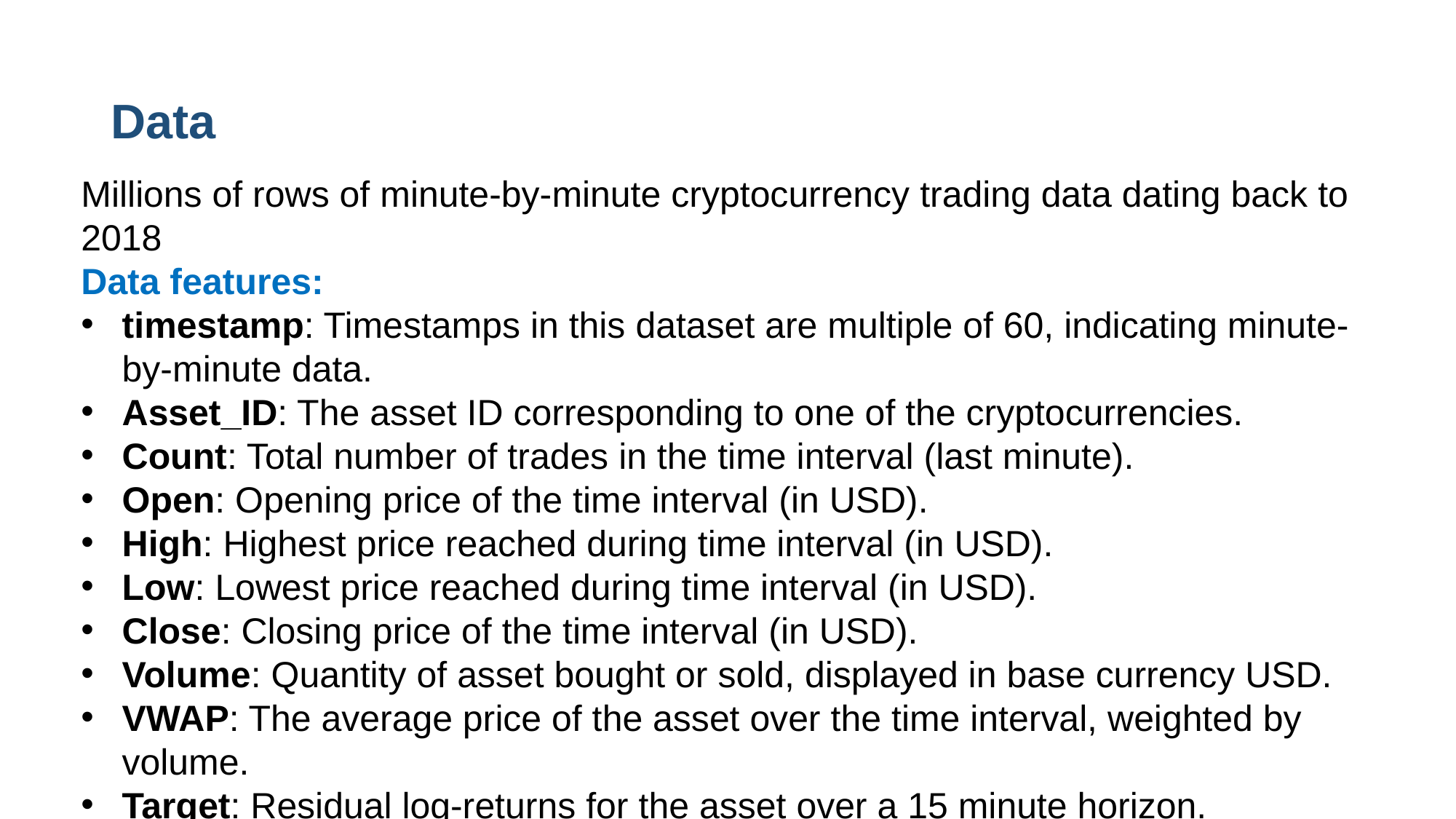

# Data
Millions of rows of minute-by-minute cryptocurrency trading data dating back to 2018
Data features:
timestamp: Timestamps in this dataset are multiple of 60, indicating minute-by-minute data.
Asset_ID: The asset ID corresponding to one of the cryptocurrencies.
Count: Total number of trades in the time interval (last minute).
Open: Opening price of the time interval (in USD).
High: Highest price reached during time interval (in USD).
Low: Lowest price reached during time interval (in USD).
Close: Closing price of the time interval (in USD).
Volume: Quantity of asset bought or sold, displayed in base currency USD.
VWAP: The average price of the asset over the time interval, weighted by volume.
Target: Residual log-returns for the asset over a 15 minute horizon.